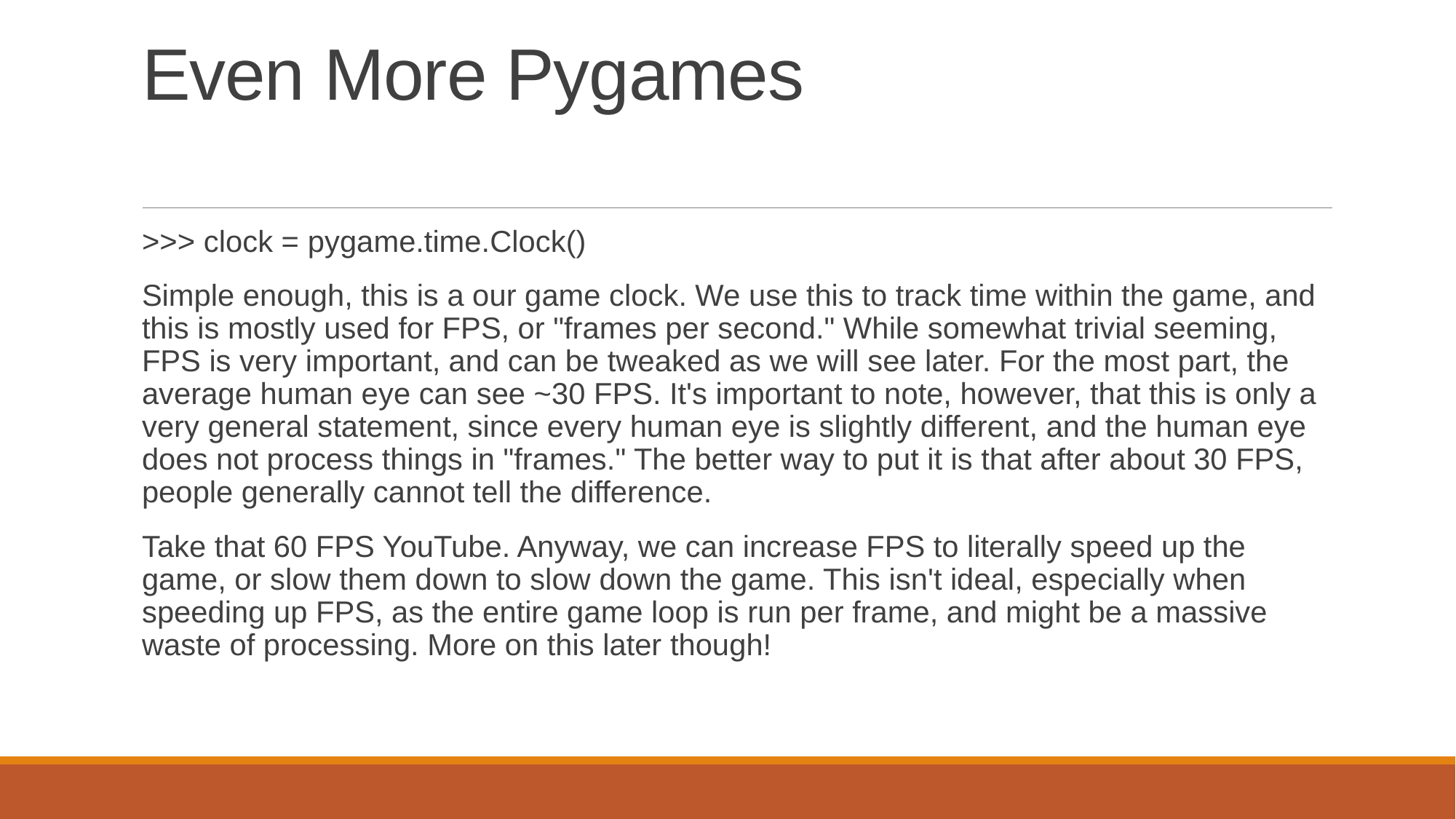

# Even More Pygames
>>> clock = pygame.time.Clock()
Simple enough, this is a our game clock. We use this to track time within the game, and this is mostly used for FPS, or "frames per second." While somewhat trivial seeming, FPS is very important, and can be tweaked as we will see later. For the most part, the average human eye can see ~30 FPS. It's important to note, however, that this is only a very general statement, since every human eye is slightly different, and the human eye does not process things in "frames." The better way to put it is that after about 30 FPS, people generally cannot tell the difference.
Take that 60 FPS YouTube. Anyway, we can increase FPS to literally speed up the game, or slow them down to slow down the game. This isn't ideal, especially when speeding up FPS, as the entire game loop is run per frame, and might be a massive waste of processing. More on this later though!